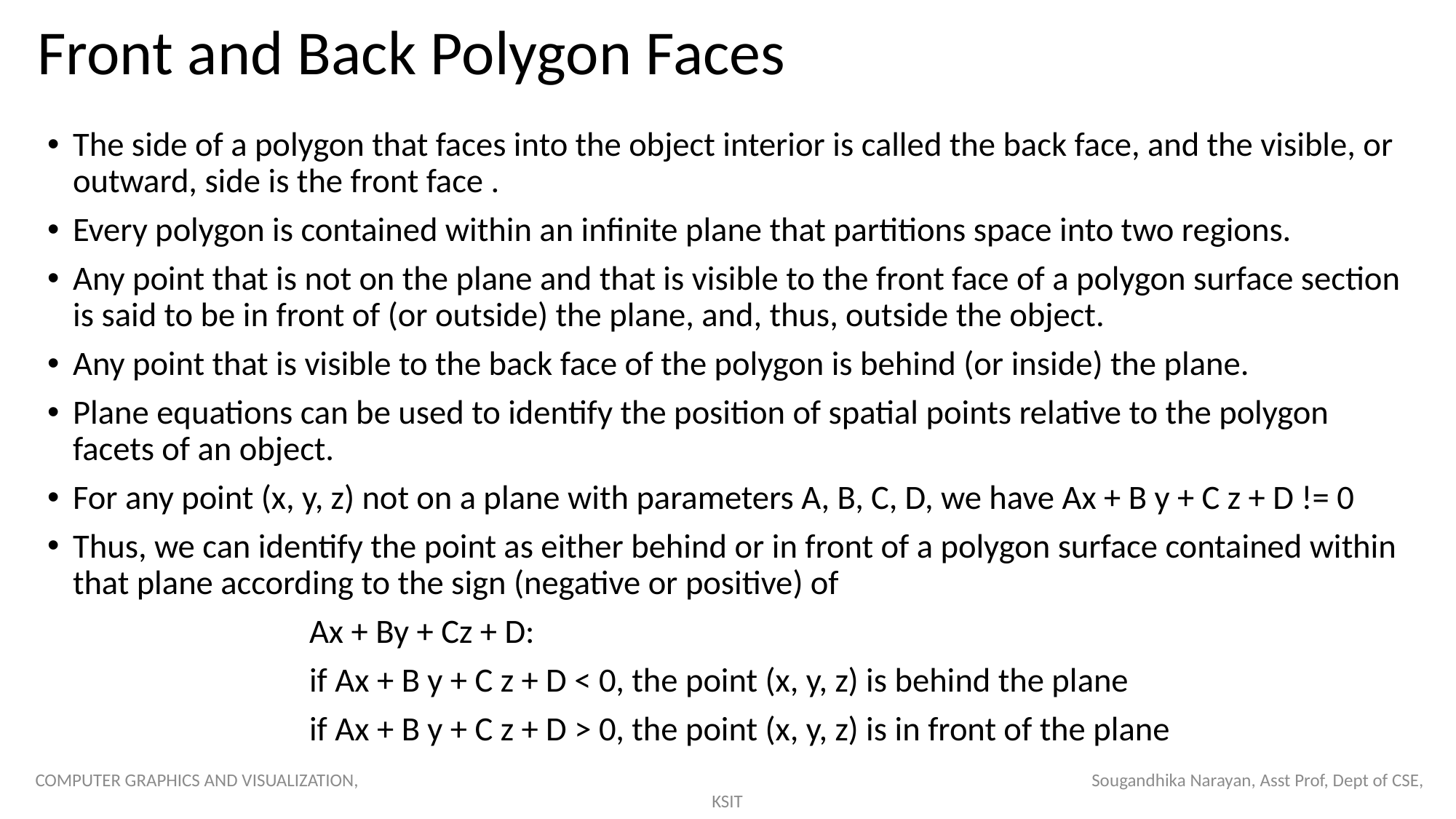

# Front and Back Polygon Faces
The side of a polygon that faces into the object interior is called the back face, and the visible, or outward, side is the front face .
Every polygon is contained within an infinite plane that partitions space into two regions.
Any point that is not on the plane and that is visible to the front face of a polygon surface section is said to be in front of (or outside) the plane, and, thus, outside the object.
Any point that is visible to the back face of the polygon is behind (or inside) the plane.
Plane equations can be used to identify the position of spatial points relative to the polygon facets of an object.
For any point (x, y, z) not on a plane with parameters A, B, C, D, we have Ax + B y + C z + D != 0
Thus, we can identify the point as either behind or in front of a polygon surface contained within that plane according to the sign (negative or positive) of
			Ax + By + Cz + D:
 			if Ax + B y + C z + D < 0, the point (x, y, z) is behind the plane
			if Ax + B y + C z + D > 0, the point (x, y, z) is in front of the plane
COMPUTER GRAPHICS AND VISUALIZATION,                                                                                                                                                                                Sougandhika Narayan, Asst Prof, Dept of CSE, KSIT